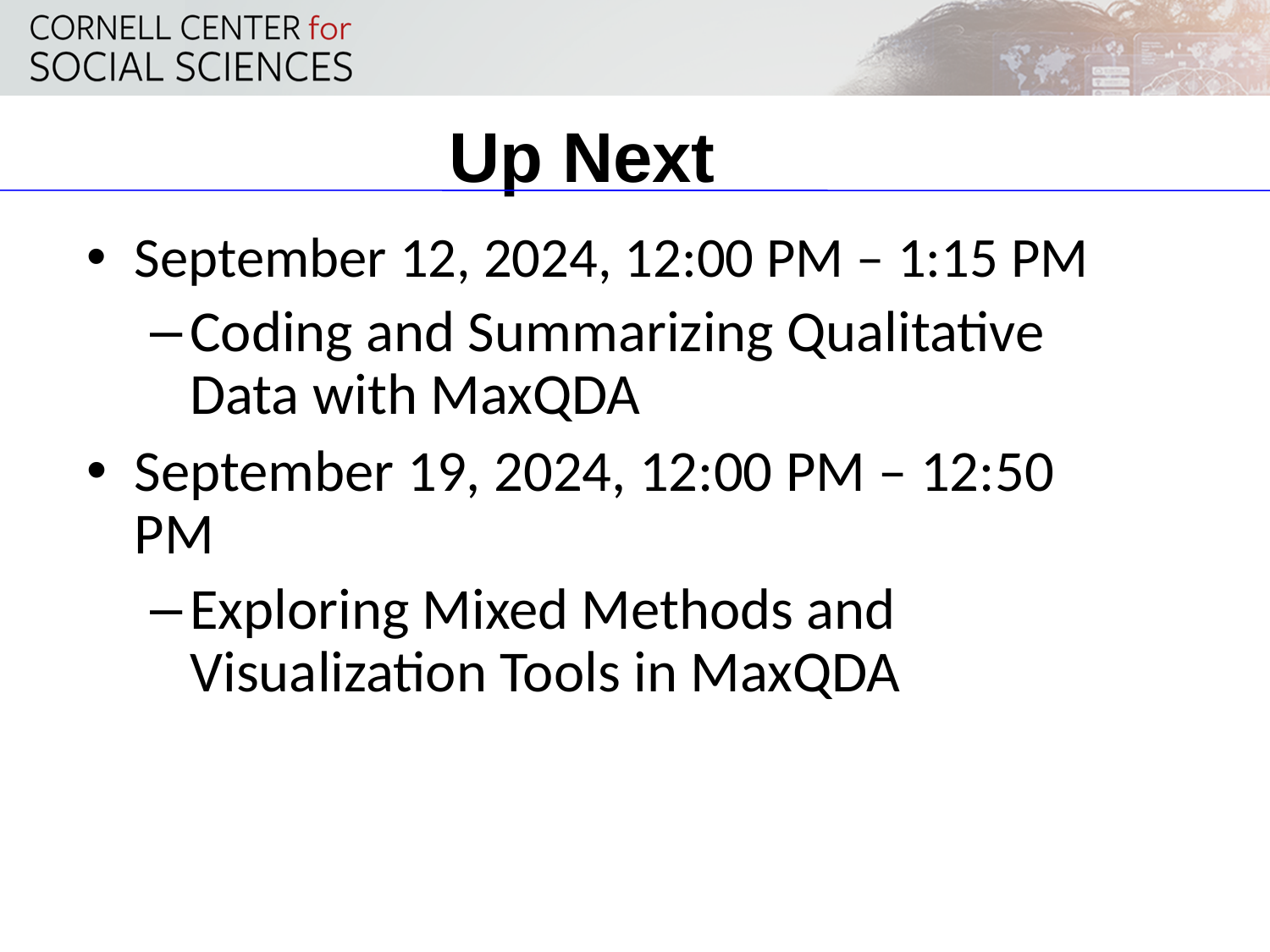

# Up Next

September 12, 2024, 12:00 PM – 1:15 PM
Coding and Summarizing Qualitative Data with MaxQDA
September 19, 2024, 12:00 PM – 12:50 PM
Exploring Mixed Methods and Visualization Tools in MaxQDA